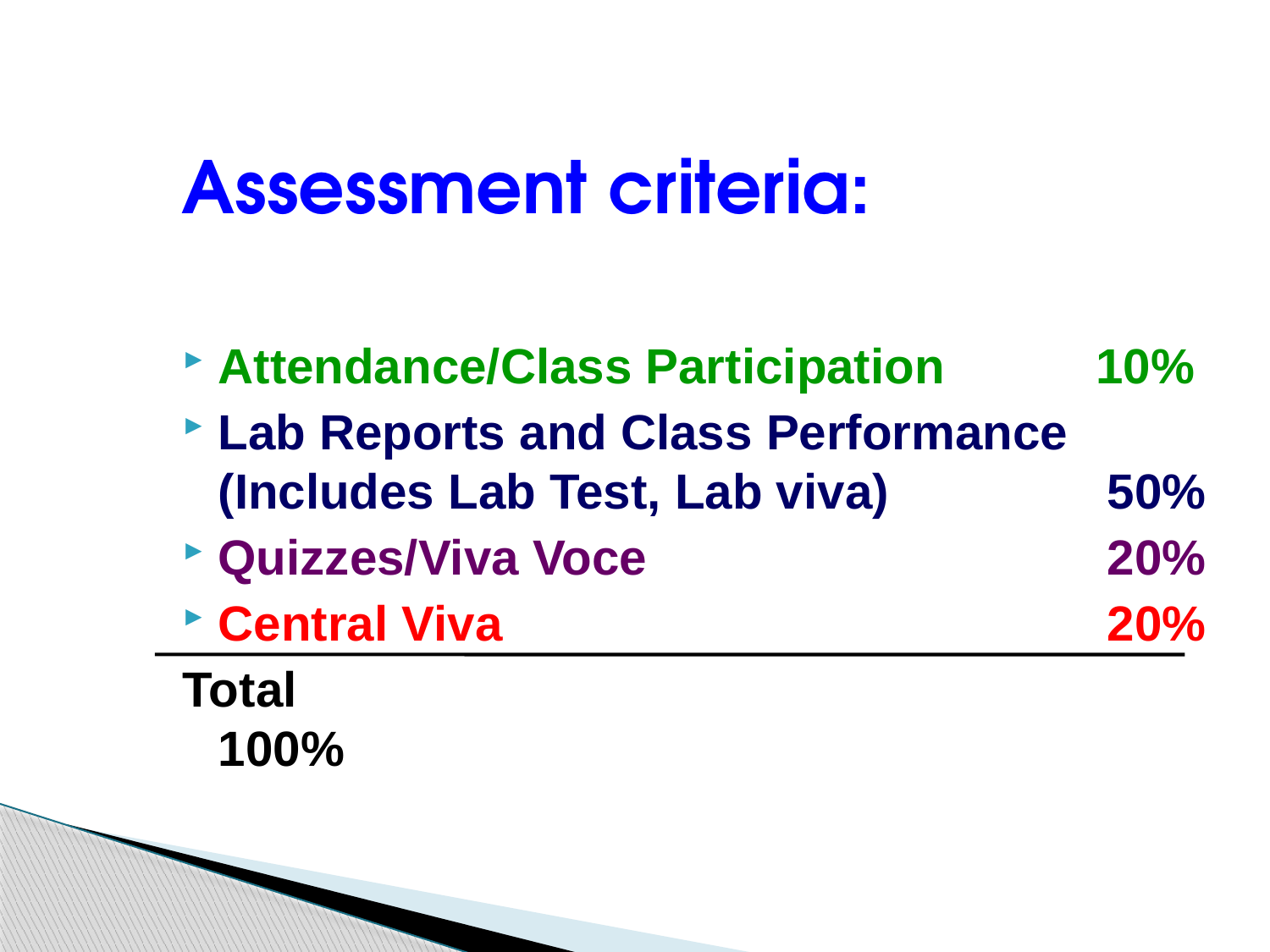

Assessment criteria:
Attendance/Class Participation           10%
Lab Reports and Class Performance (Includes Lab Test, Lab viva)	 	50%
Quizzes/Viva Voce		           	20%
Central Viva				 	20%
Total						         100%